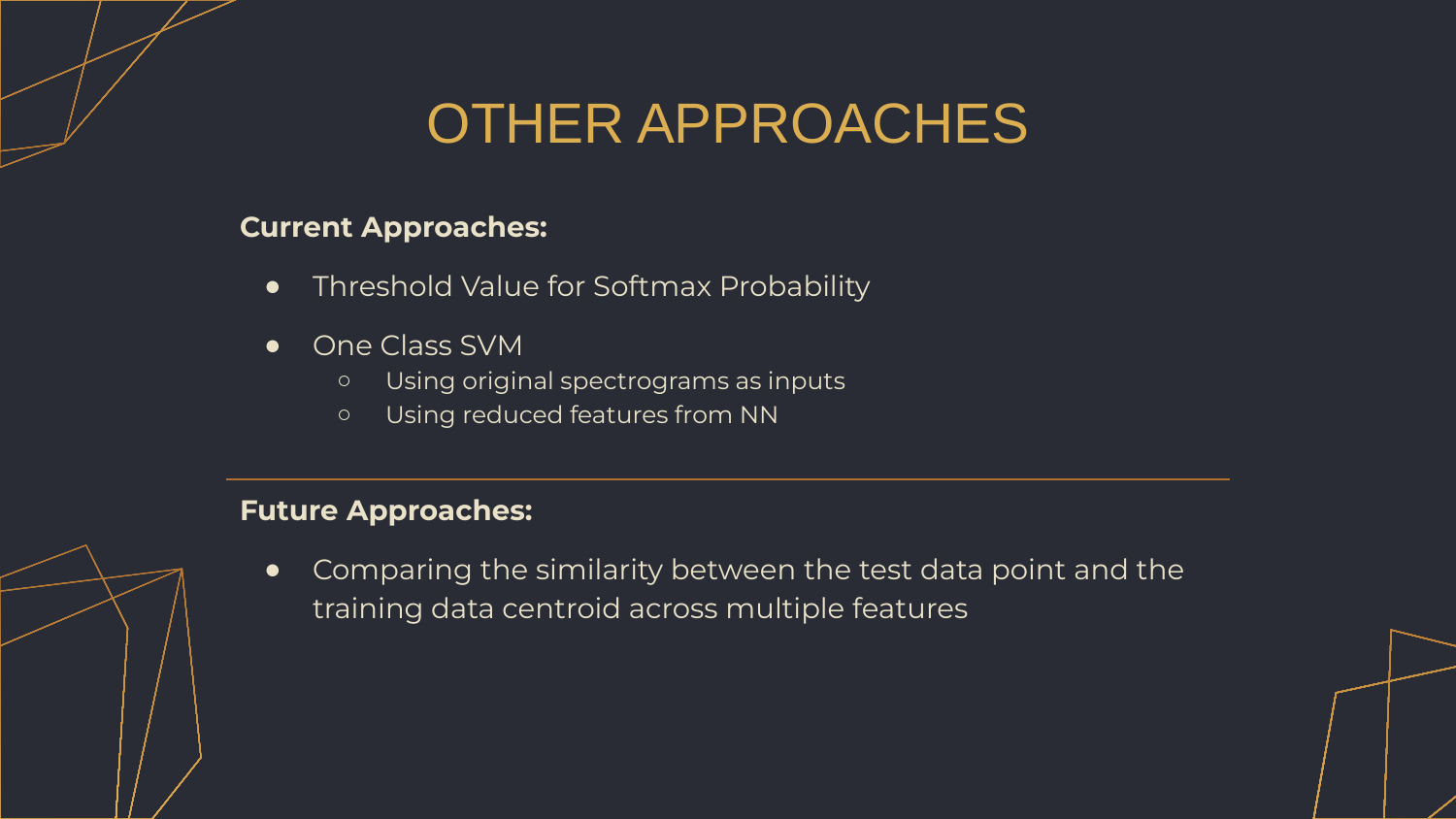

# OTHER APPROACHES
Current Approaches:
Threshold Value for Softmax Probability
One Class SVM
Using original spectrograms as inputs
Using reduced features from NN

Future Approaches:
Comparing the similarity between the test data point and the training data centroid across multiple features